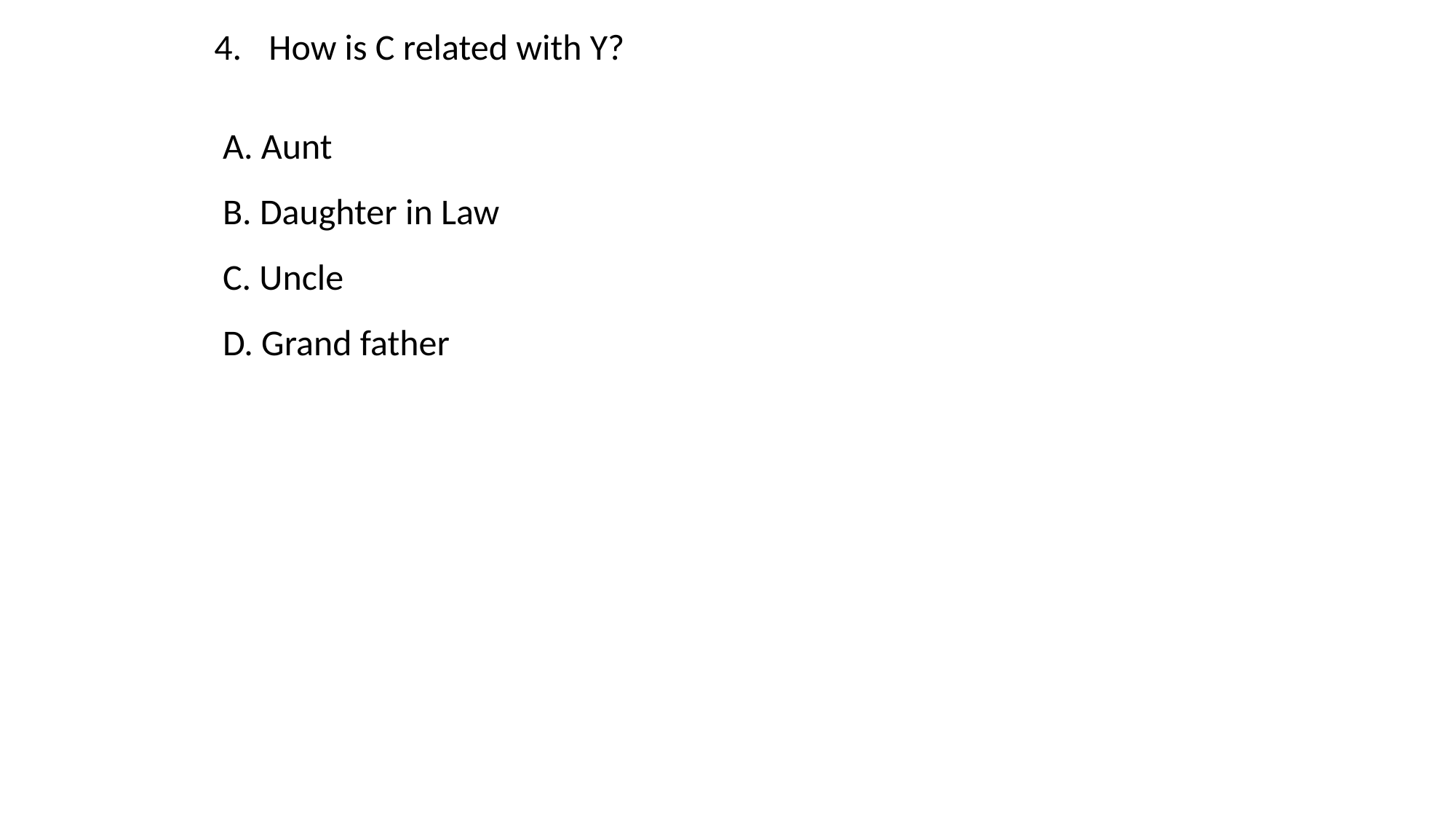

How is C related with Y?
A. Aunt
B. Daughter in Law
C. Uncle
D. Grand father